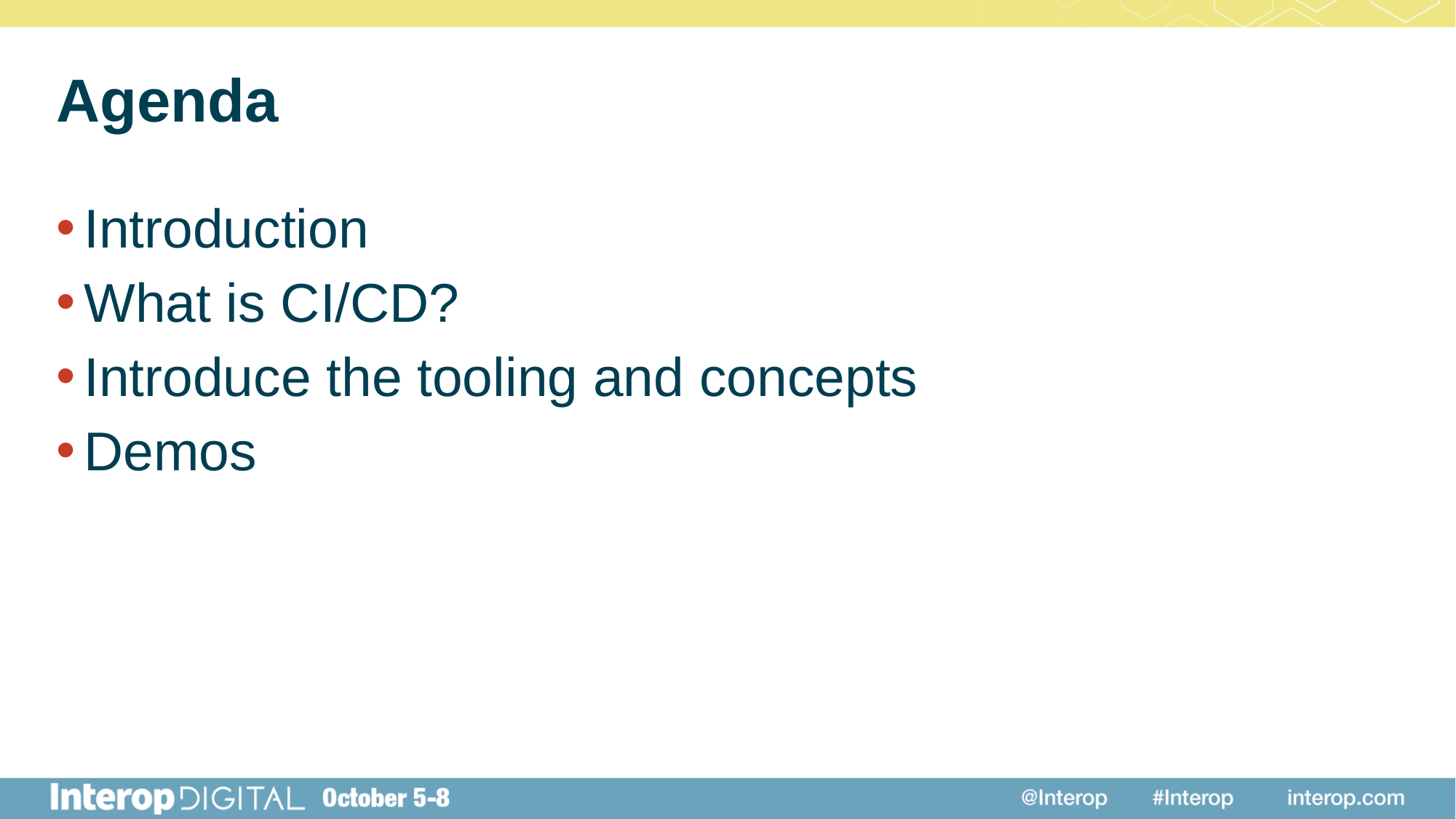

# Agenda
Introduction
What is CI/CD?
Introduce the tooling and concepts
Demos